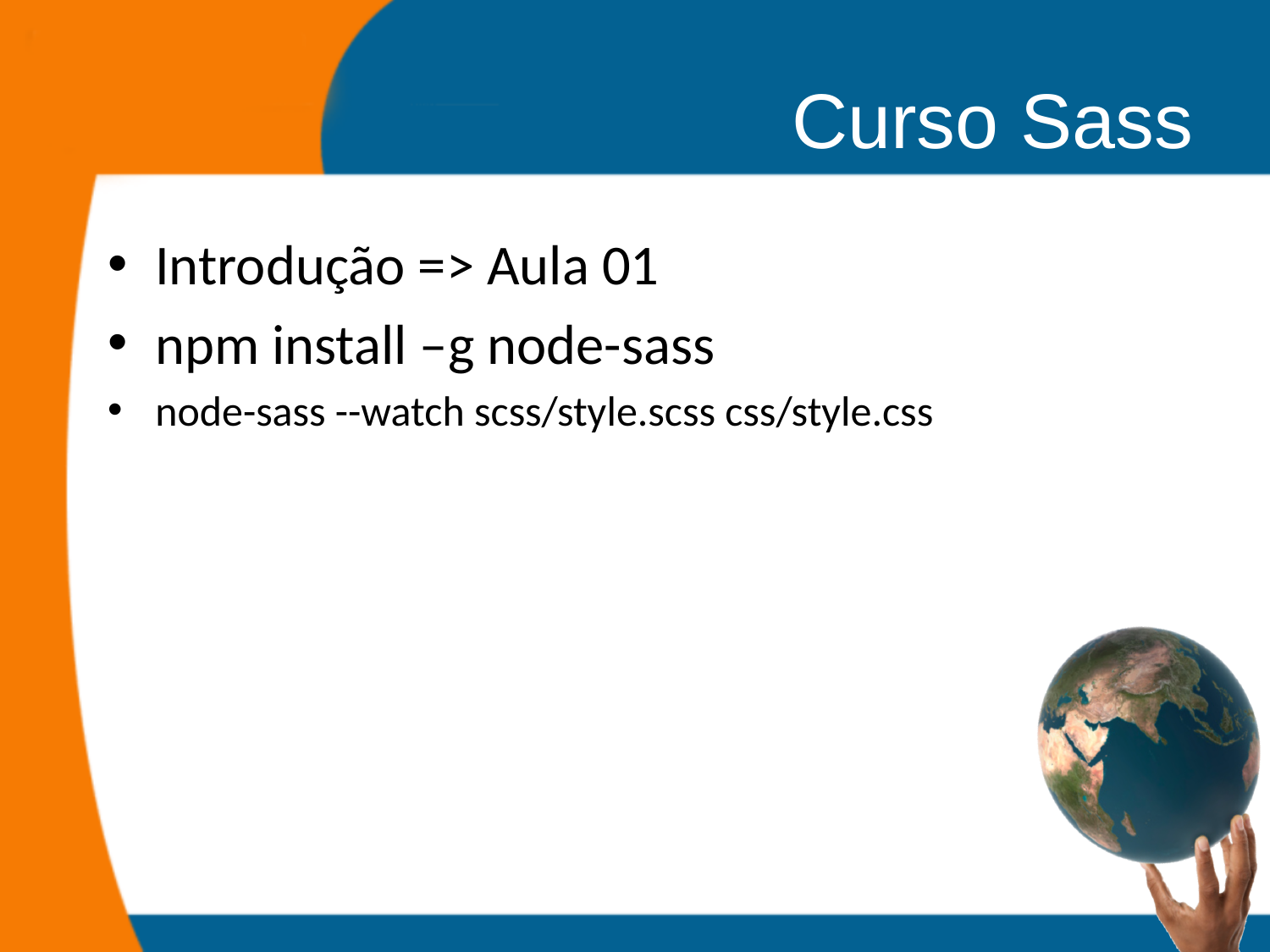

# Curso Sass
Introdução => Aula 01
npm install –g node-sass
node-sass --watch scss/style.scss css/style.css